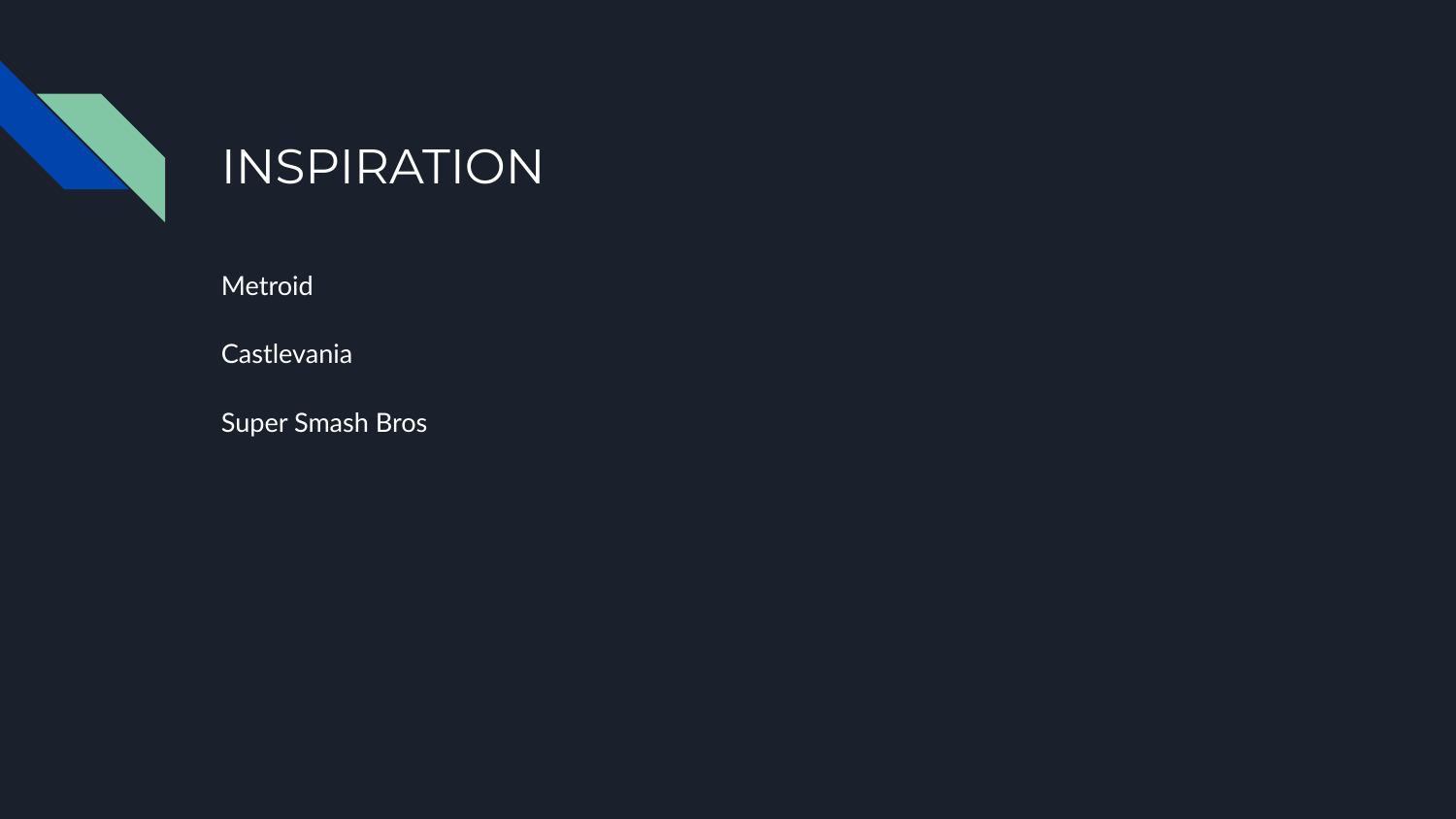

# INSPIRATION
Metroid
Castlevania
Super Smash Bros